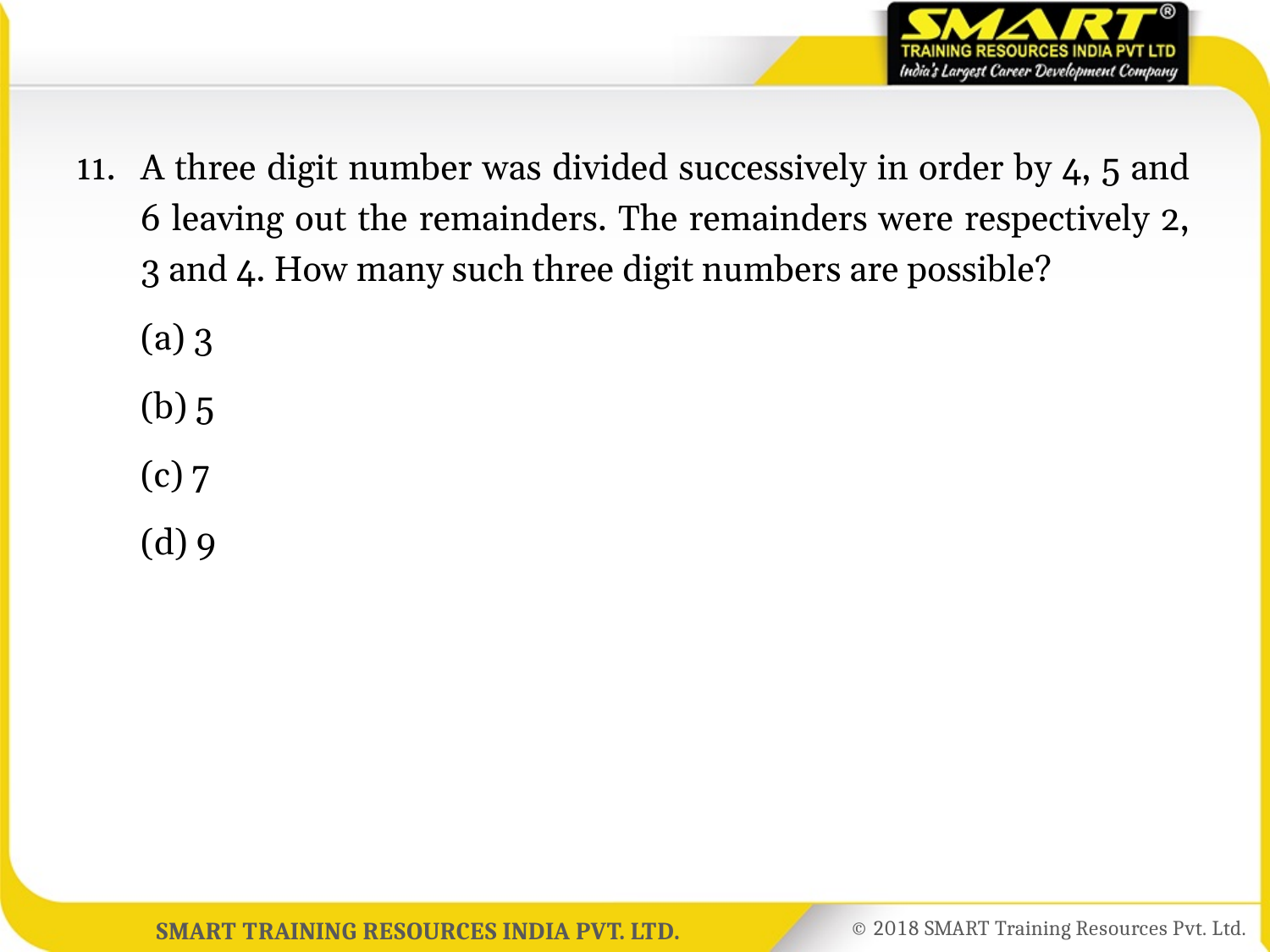

11.	A three digit number was divided successively in order by 4, 5 and 6 leaving out the remainders. The remainders were respectively 2, 3 and 4. How many such three digit numbers are possible?
	(a) 3
	(b) 5
	(c) 7
	(d) 9